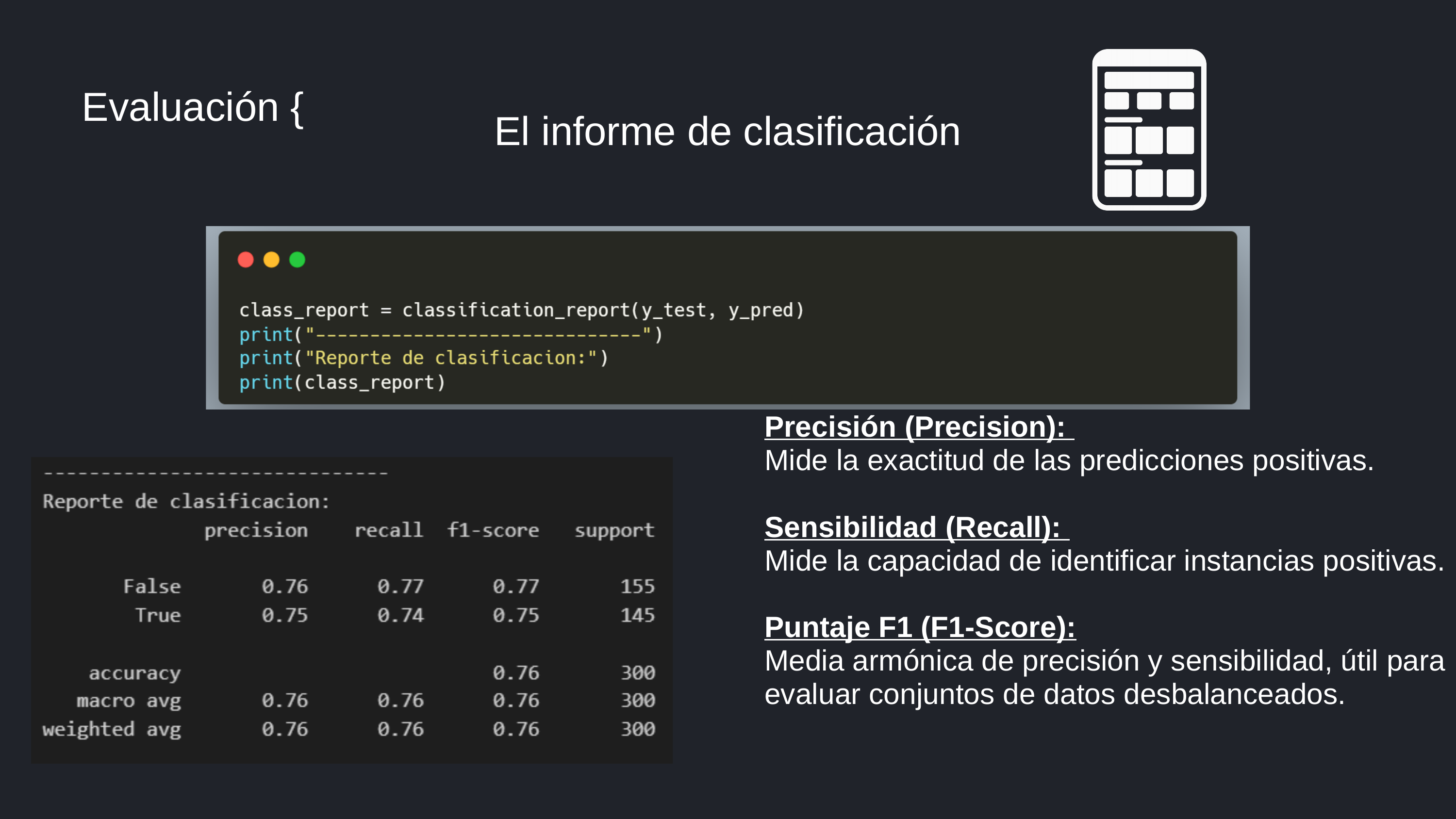

Evaluación {
El informe de clasificación

Precisión (Precision):
Mide la exactitud de las predicciones positivas.

Sensibilidad (Recall):
Mide la capacidad de identificar instancias positivas.

Puntaje F1 (F1-Score):
Media armónica de precisión y sensibilidad, útil para evaluar conjuntos de datos desbalanceados.